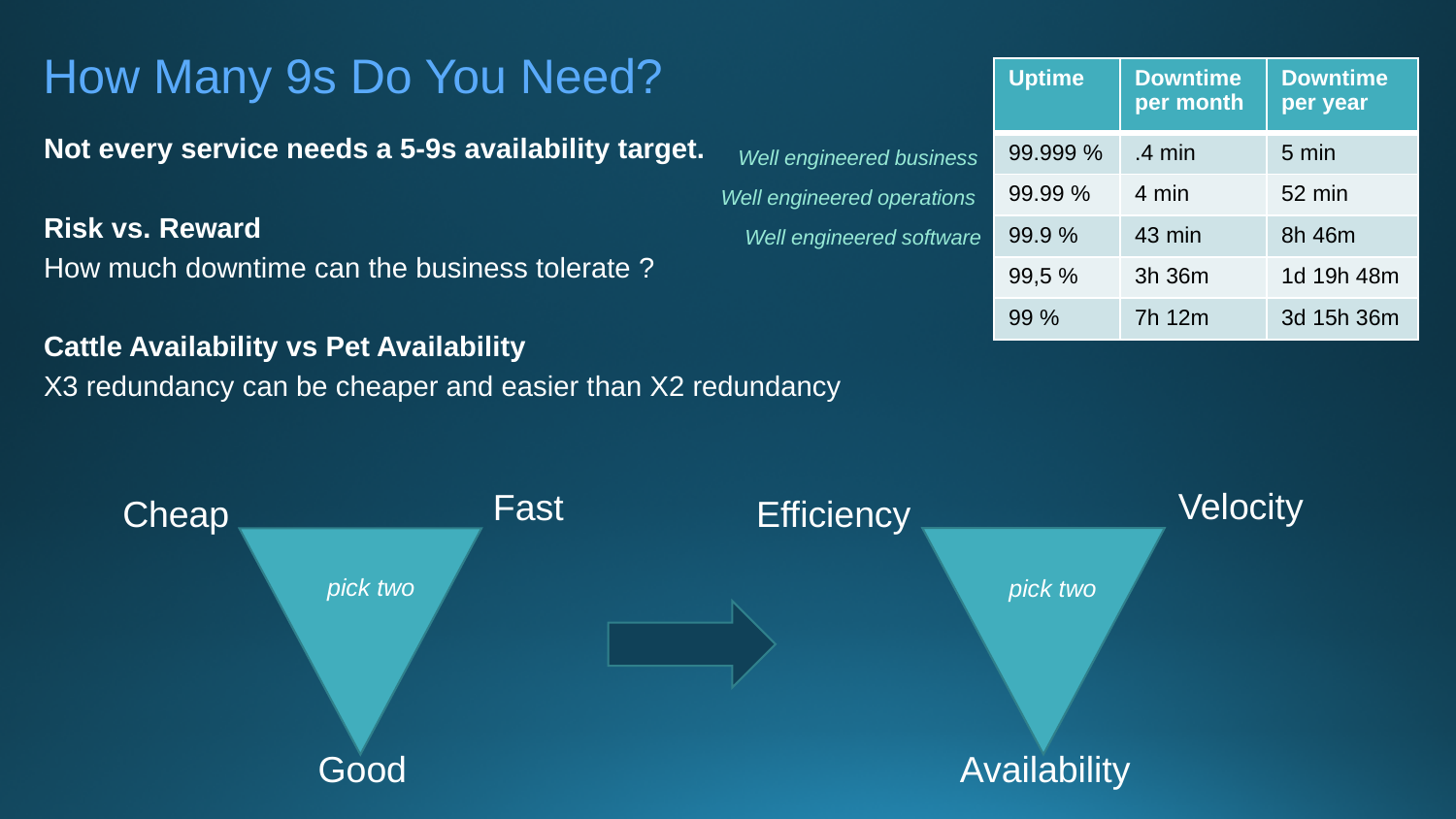

How Many 9s Do You Need?
| Uptime | Downtime per month | Downtime per year |
| --- | --- | --- |
| 99.999 % | .4 min | 5 min |
| 99.99 % | 4 min | 52 min |
| 99.9 % | 43 min | 8h 46m |
| 99,5 % | 3h 36m | 1d 19h 48m |
| 99 % | 7h 12m | 3d 15h 36m |
Not every service needs a 5-9s availability target.

Risk vs. Reward
How much downtime can the business tolerate ?

Cattle Availability vs Pet Availability
X3 redundancy can be cheaper and easier than X2 redundancy
Well engineered business
Well engineered operations
Well engineered software
Velocity
Fast
Efficiency
Cheap

pick two
pick two

Availability
Good